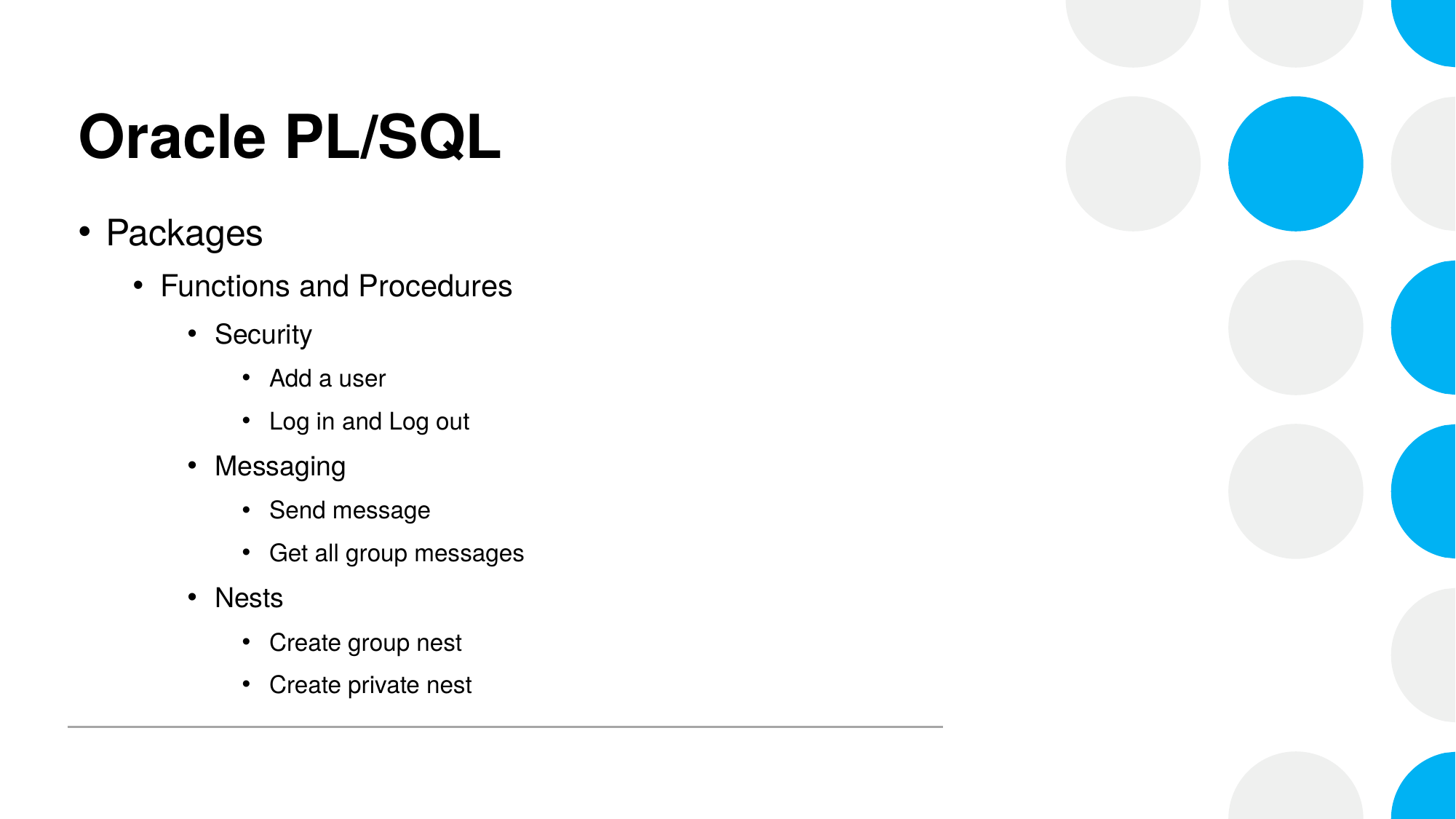

# Oracle PL/SQL
Packages
Functions and Procedures
Security
Add a user
Log in and Log out
Messaging
Send message
Get all group messages
Nests
Create group nest
Create private nest